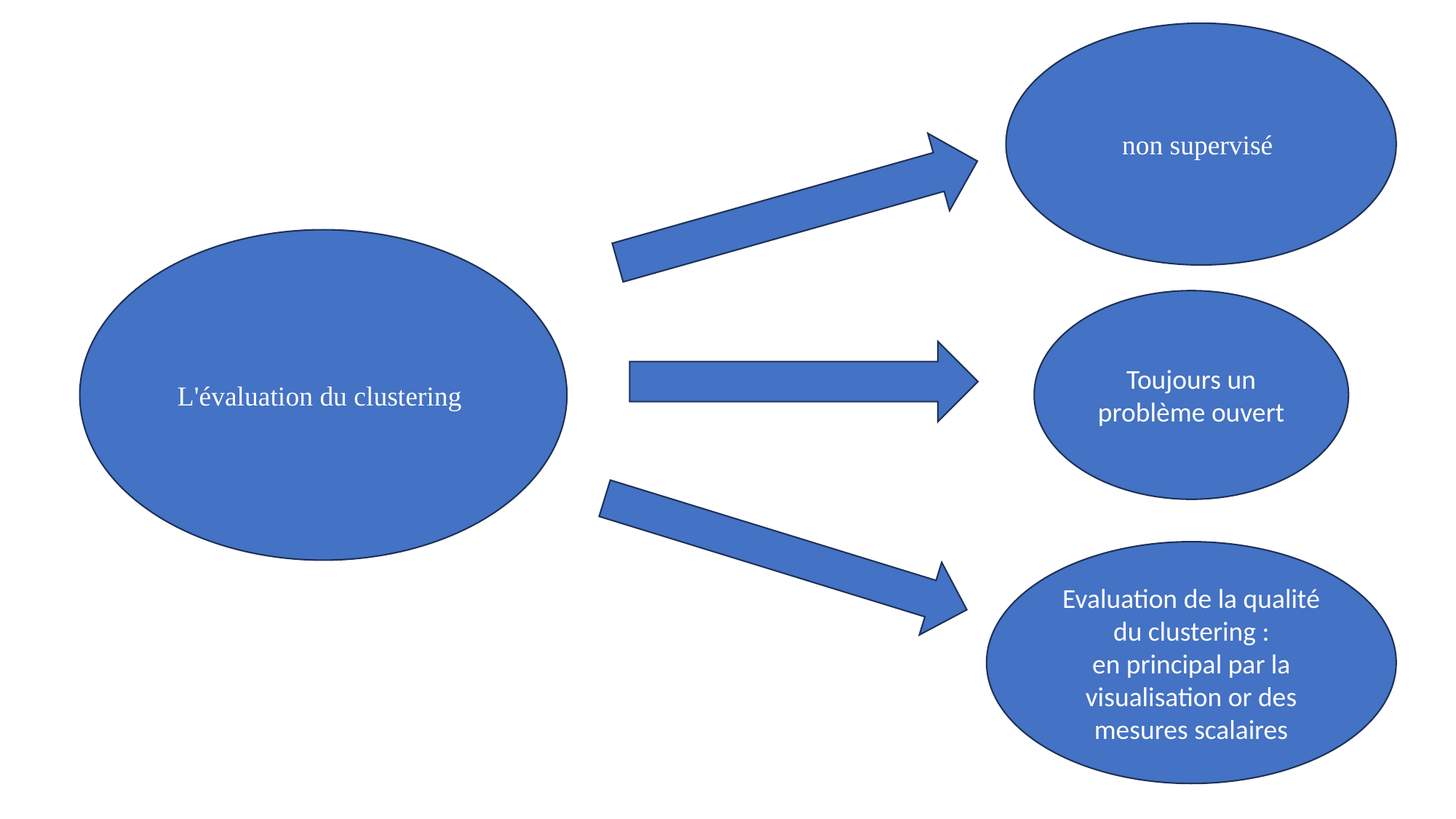

non supervisé

L'évaluation du clustering
Toujours un
problème ouvert

Evaluation de la qualité du clustering :
en principal par la visualisation or des mesures scalaires